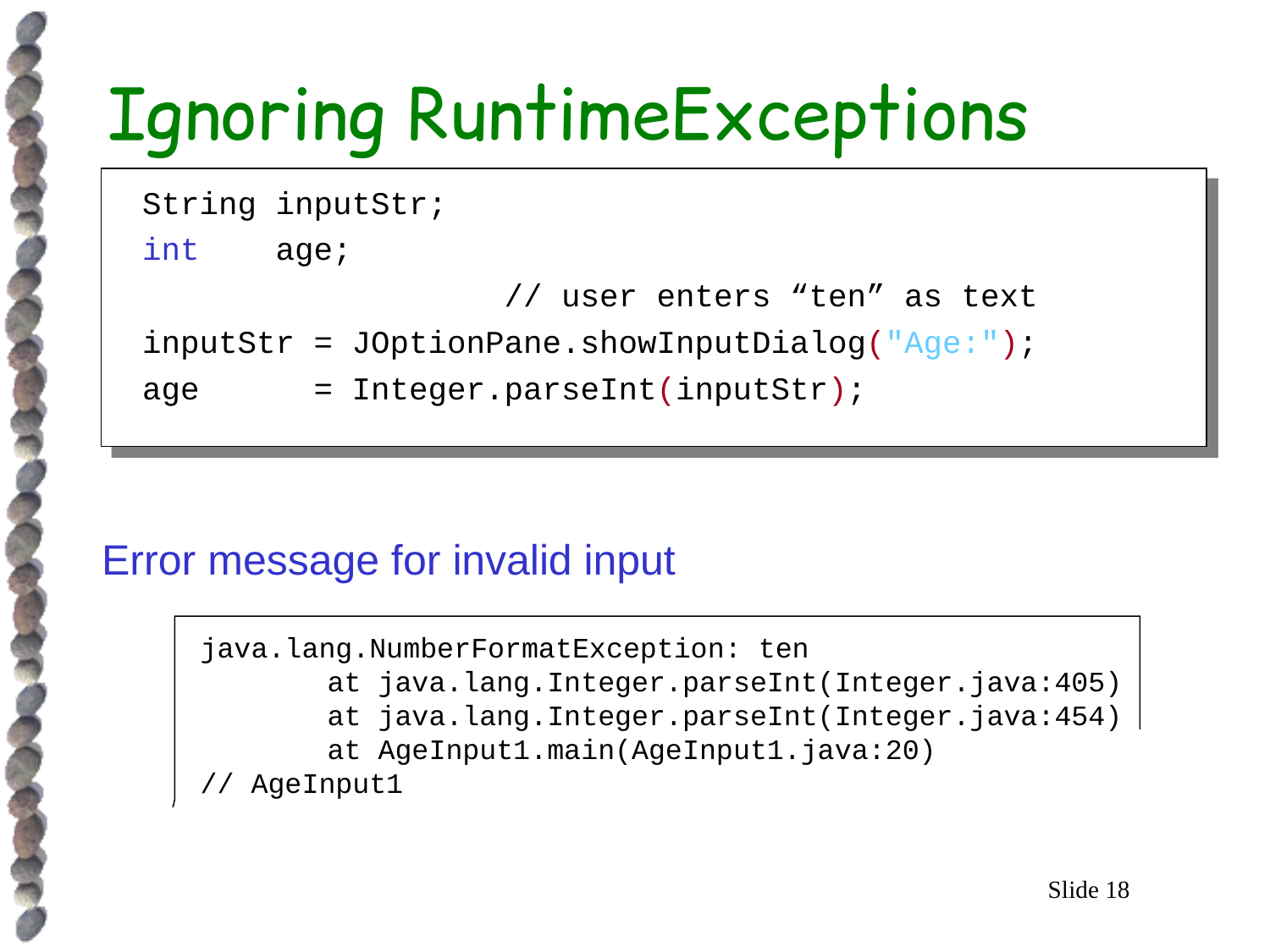

# Ignoring RuntimeExceptions

String inputStr;
int    age;
                   // user enters “ten” as text
inputStr = JOptionPane.showInputDialog("Age:");
age      = Integer.parseInt(inputStr);
Error message for invalid input

java.lang.NumberFormatException: ten
	at java.lang.Integer.parseInt(Integer.java:405)
	at java.lang.Integer.parseInt(Integer.java:454)
	at AgeInput1.main(AgeInput1.java:20)
// AgeInput1
Slide 18